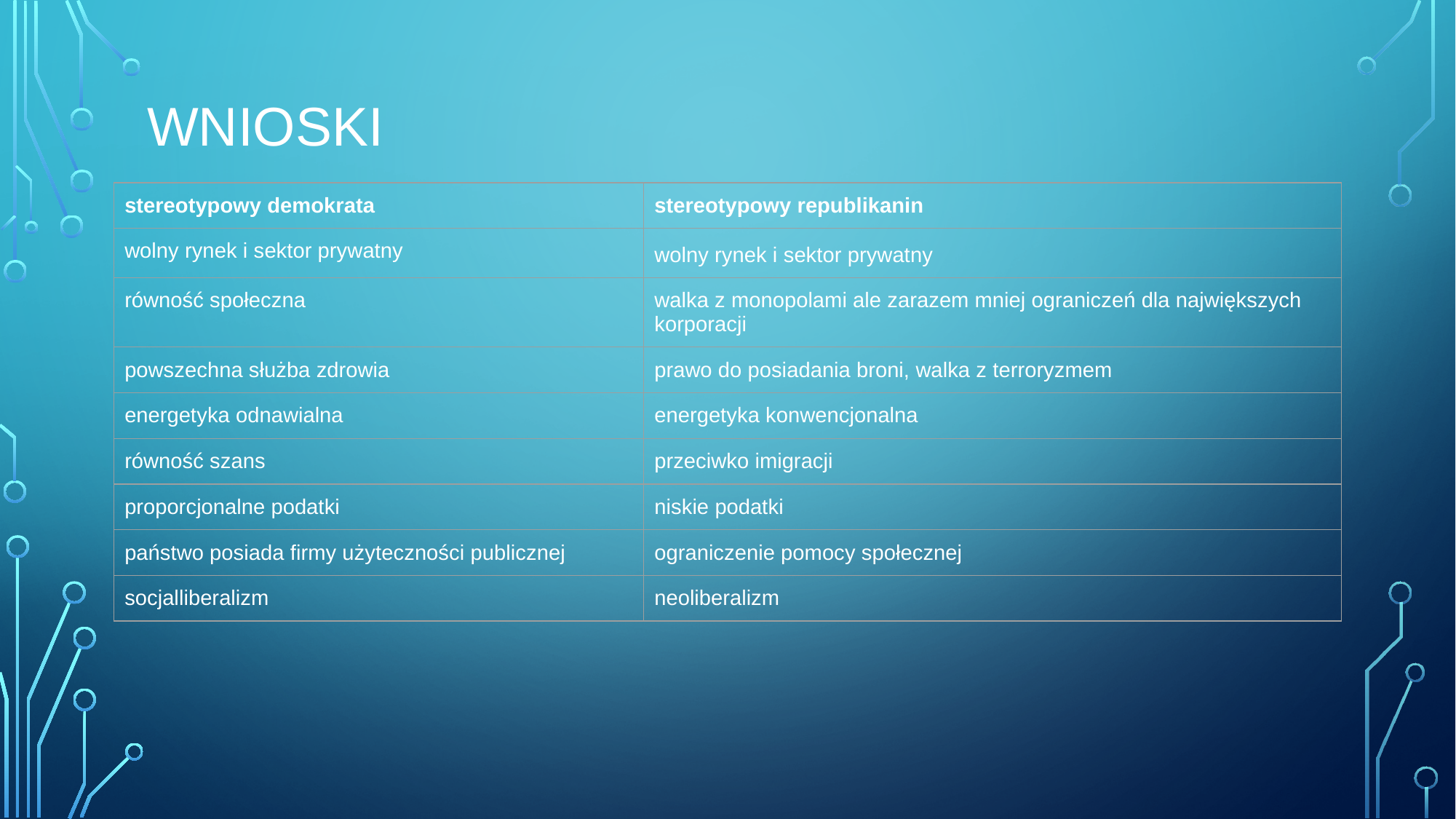

# WNIOSKI
| stereotypowy demokrata | stereotypowy republikanin |
| --- | --- |
| wolny rynek i sektor prywatny | wolny rynek i sektor prywatny |
| równość społeczna | walka z monopolami ale zarazem mniej ograniczeń dla największych korporacji |
| powszechna służba zdrowia | prawo do posiadania broni, walka z terroryzmem |
| energetyka odnawialna | energetyka konwencjonalna |
| równość szans | przeciwko imigracji |
| proporcjonalne podatki | niskie podatki |
| państwo posiada firmy użyteczności publicznej | ograniczenie pomocy społecznej |
| socjalliberalizm | neoliberalizm |